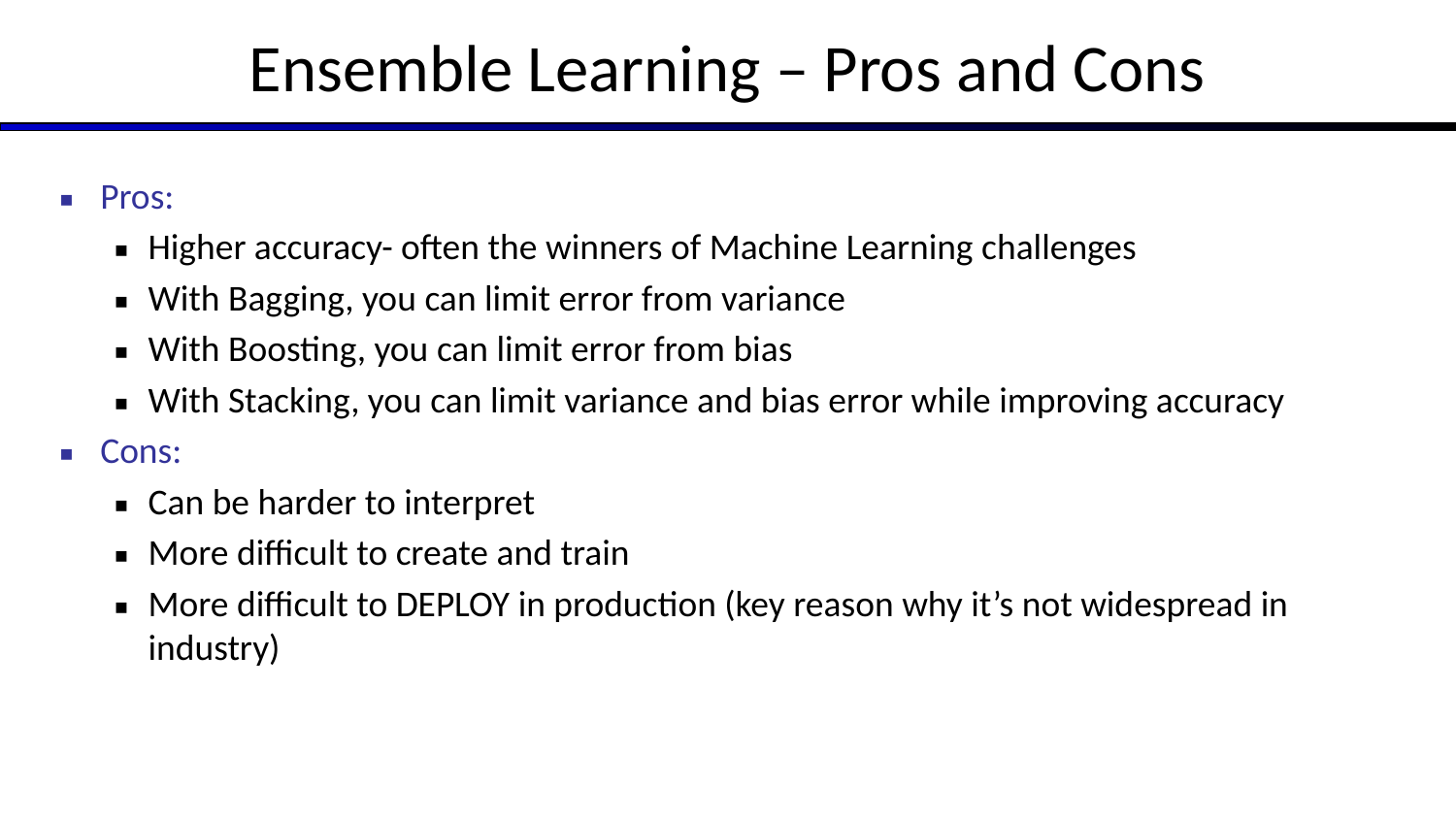

# Ensemble Learning – Pros and Cons
Pros:
Higher accuracy- often the winners of Machine Learning challenges
With Bagging, you can limit error from variance
With Boosting, you can limit error from bias
With Stacking, you can limit variance and bias error while improving accuracy
Cons:
Can be harder to interpret
More difficult to create and train
More difficult to DEPLOY in production (key reason why it’s not widespread in industry)